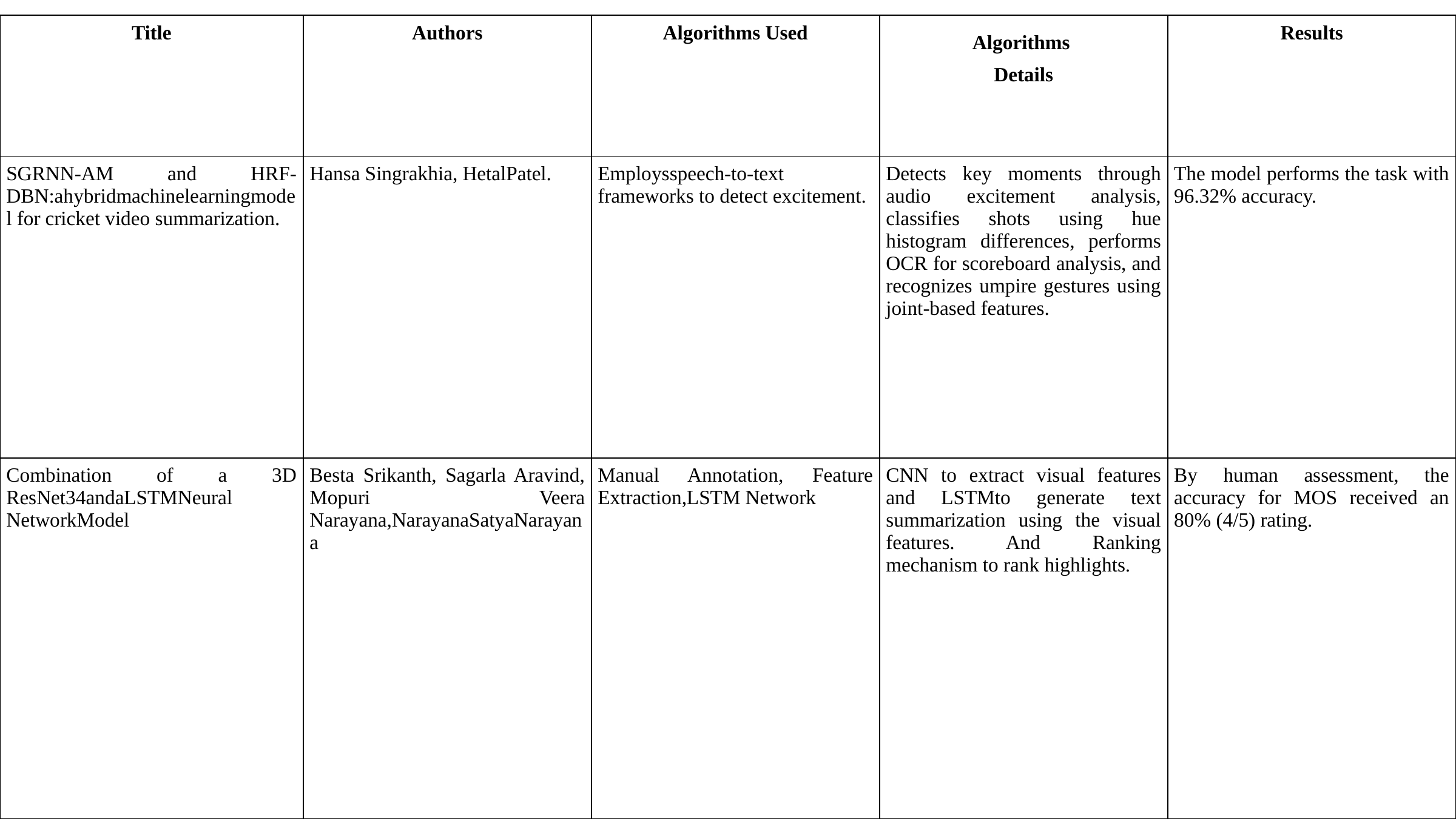

| Title | Authors | Algorithms Used | Algorithms Details | Results |
| --- | --- | --- | --- | --- |
| SGRNN-AM and HRF-DBN:ahybridmachinelearningmodel for cricket video summarization. | Hansa Singrakhia, HetalPatel. | Employsspeech-to-text frameworks to detect excitement. | Detects key moments through audio excitement analysis, classifies shots using hue histogram differences, performs OCR for scoreboard analysis, and recognizes umpire gestures using joint-based features. | The model performs the task with 96.32% accuracy. |
| Combination of a 3D ResNet34andaLSTMNeural NetworkModel | Besta Srikanth, Sagarla Aravind, Mopuri Veera Narayana,NarayanaSatyaNarayana | Manual Annotation, Feature Extraction,LSTM Network | CNN to extract visual features and LSTMto generate text summarization using the visual features. And Ranking mechanism to rank highlights. | By human assessment, the accuracy for MOS received an 80% (4/5) rating. |